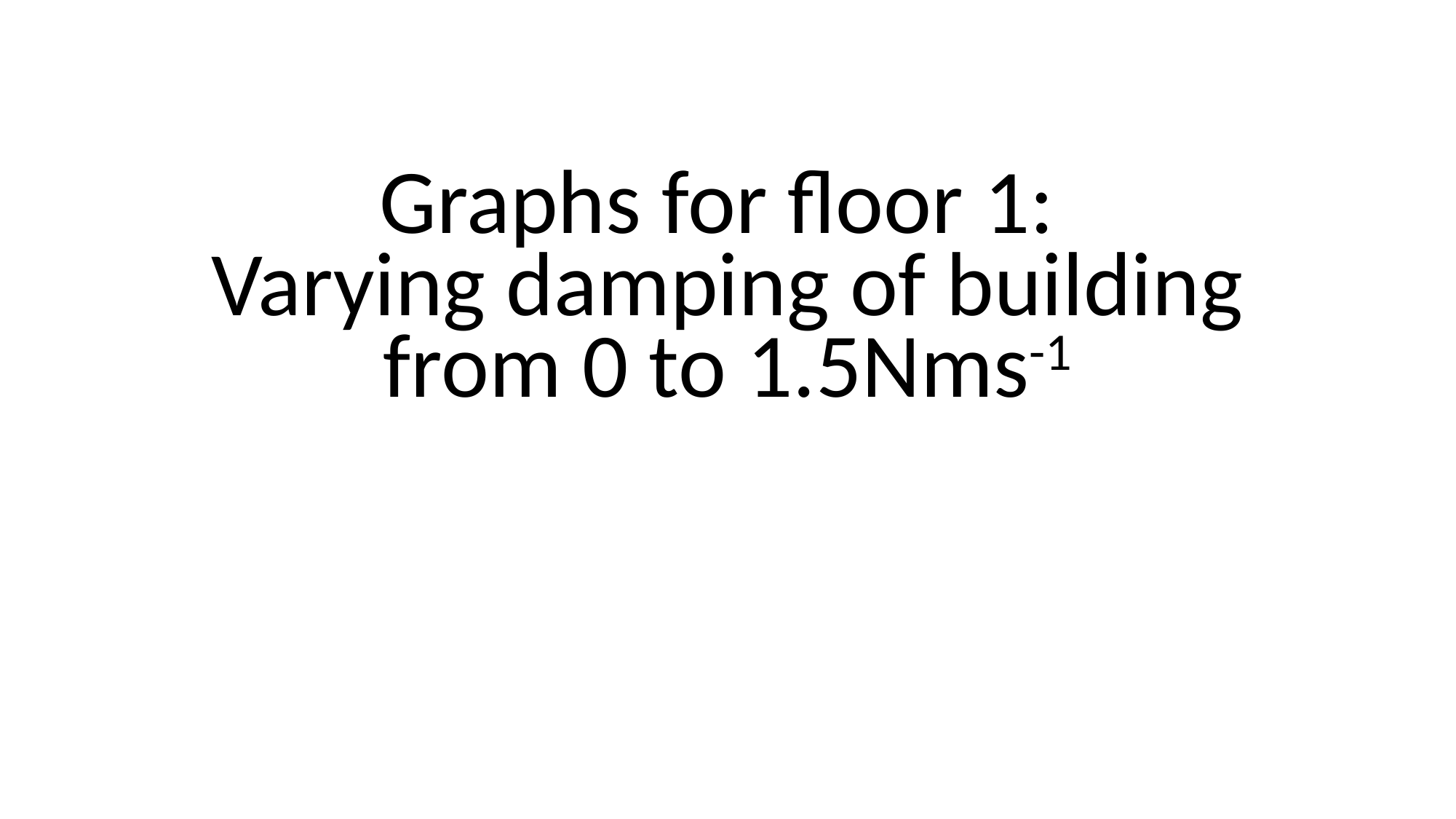

# Graphs for floor 1: Varying damping of building from 0 to 1.5Nms-1